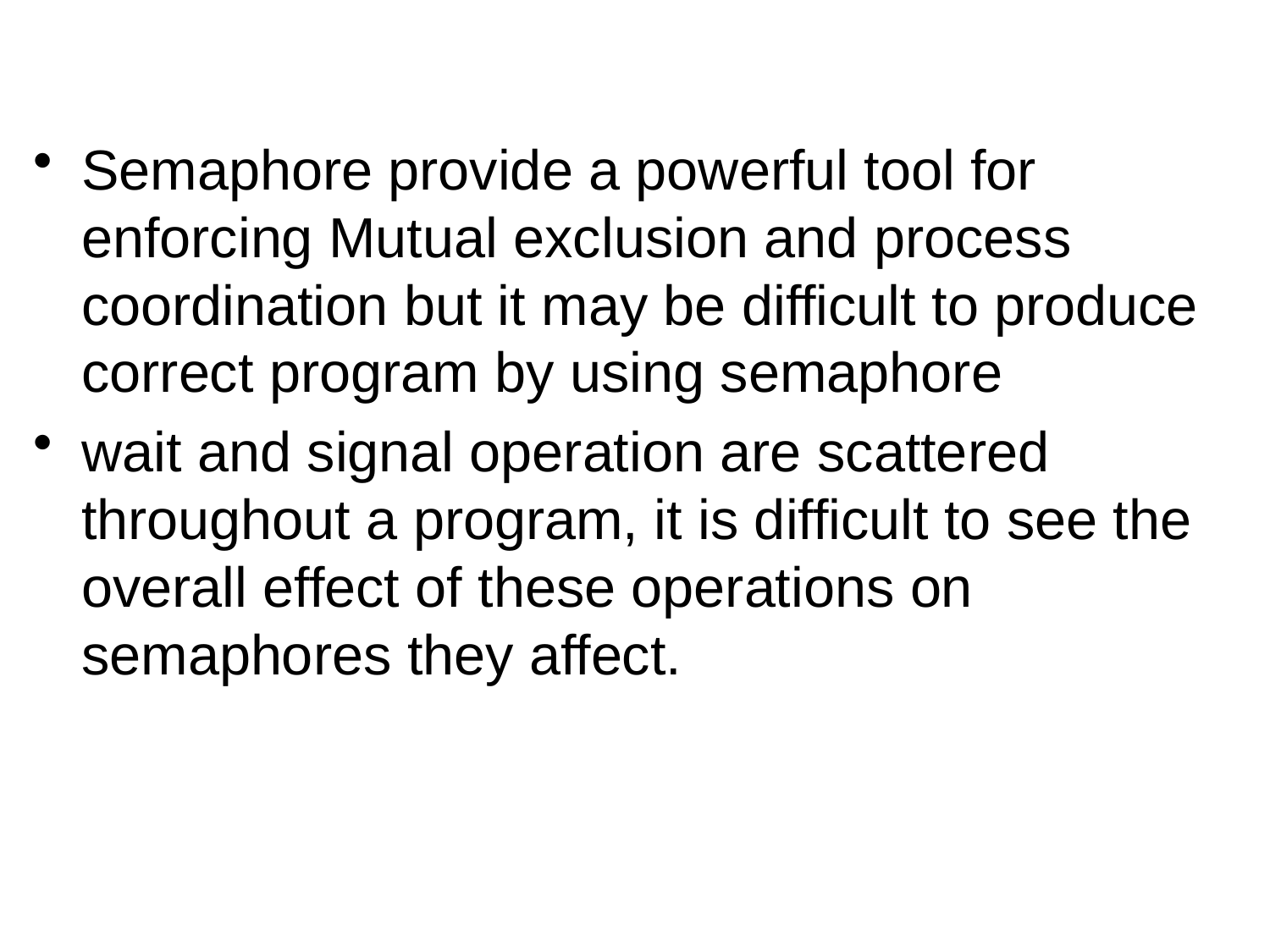

Semaphore provide a powerful tool for enforcing Mutual exclusion and process coordination but it may be difficult to produce correct program by using semaphore
wait and signal operation are scattered throughout a program, it is difficult to see the overall effect of these operations on semaphores they affect.